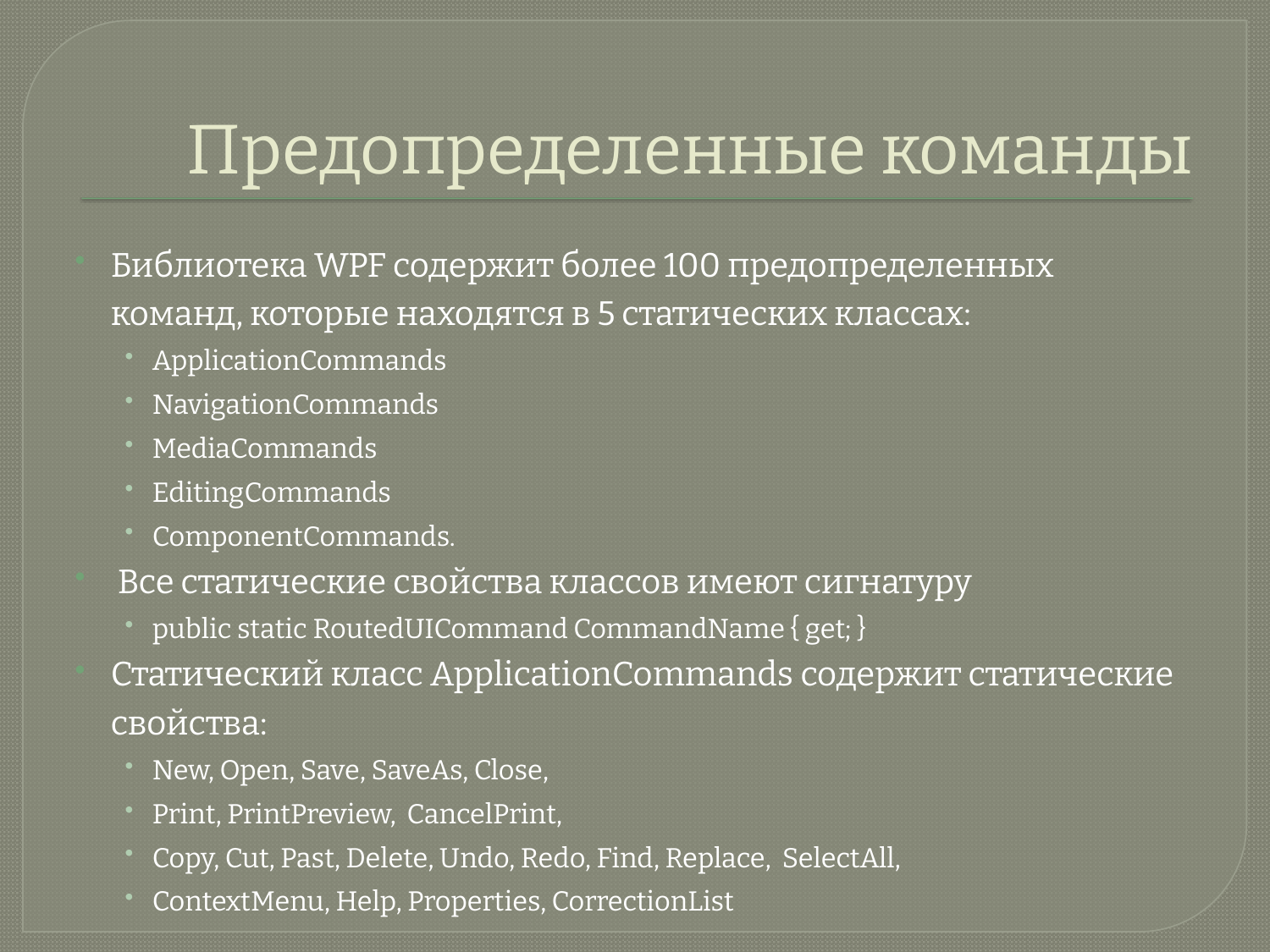

# Предопределенные команды
Библиотека WPF содержит более 100 предопределенных команд, которые находятся в 5 статических классах:
ApplicationCommands
NavigationCommands
MediaCommands
EditingCommands
ComponentCommands.
 Все статические свойства классов имеют сигнатуру
public static RoutedUICommand CommandName { get; }
Статический класс ApplicationCommands содержит статические свойства:
New, Open, Save, SaveAs, Close,
Print, PrintPreview,  CancelPrint,
Copy, Cut, Past, Delete, Undo, Redo, Find, Replace,  SelectAll,
ContextMenu, Help, Properties, CorrectionList